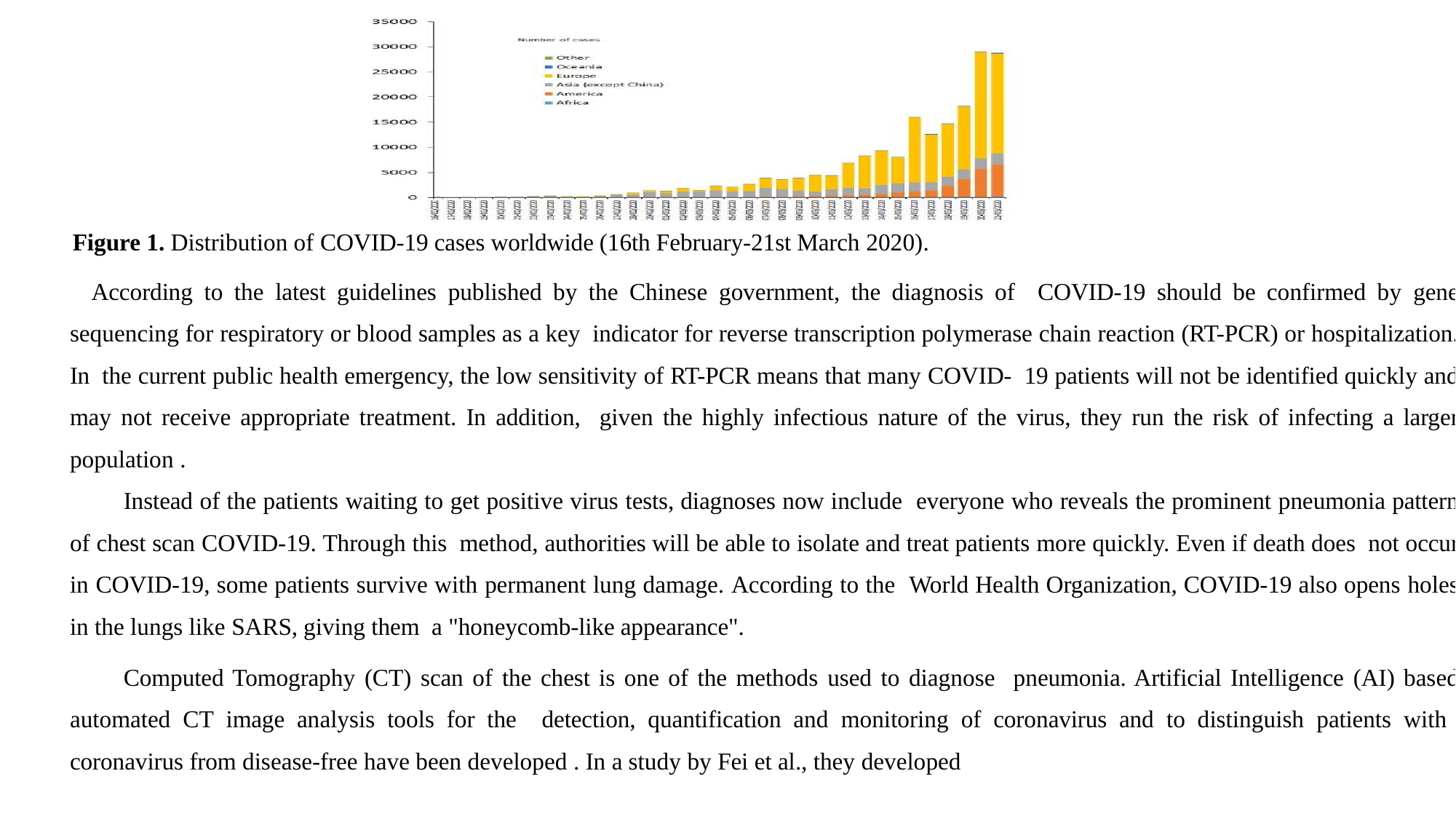

#

Figure 1. Distribution of COVID-19 cases worldwide (16th February-21st March 2020).
According to the latest guidelines published by the Chinese government, the diagnosis of  COVID-19 should be confirmed by gene sequencing for respiratory or blood samples as a key  indicator for reverse transcription polymerase chain reaction (RT-PCR) or hospitalization. In  the current public health emergency, the low sensitivity of RT-PCR means that many COVID-  19 patients will not be identified quickly and may not receive appropriate treatment. In addition,  given the highly infectious nature of the virus, they run the risk of infecting a larger population .
Instead of the patients waiting to get positive virus tests, diagnoses now include  everyone who reveals the prominent pneumonia pattern of chest scan COVID-19. Through this  method, authorities will be able to isolate and treat patients more quickly. Even if death does  not occur in COVID-19, some patients survive with permanent lung damage. According to the  World Health Organization, COVID-19 also opens holes in the lungs like SARS, giving them  a "honeycomb-like appearance".
Computed Tomography (CT) scan of the chest is one of the methods used to diagnose  pneumonia. Artificial Intelligence (AI) based automated CT image analysis tools for the  detection, quantification and monitoring of coronavirus and to distinguish patients with  coronavirus from disease-free have been developed . In a study by Fei et al., they developed